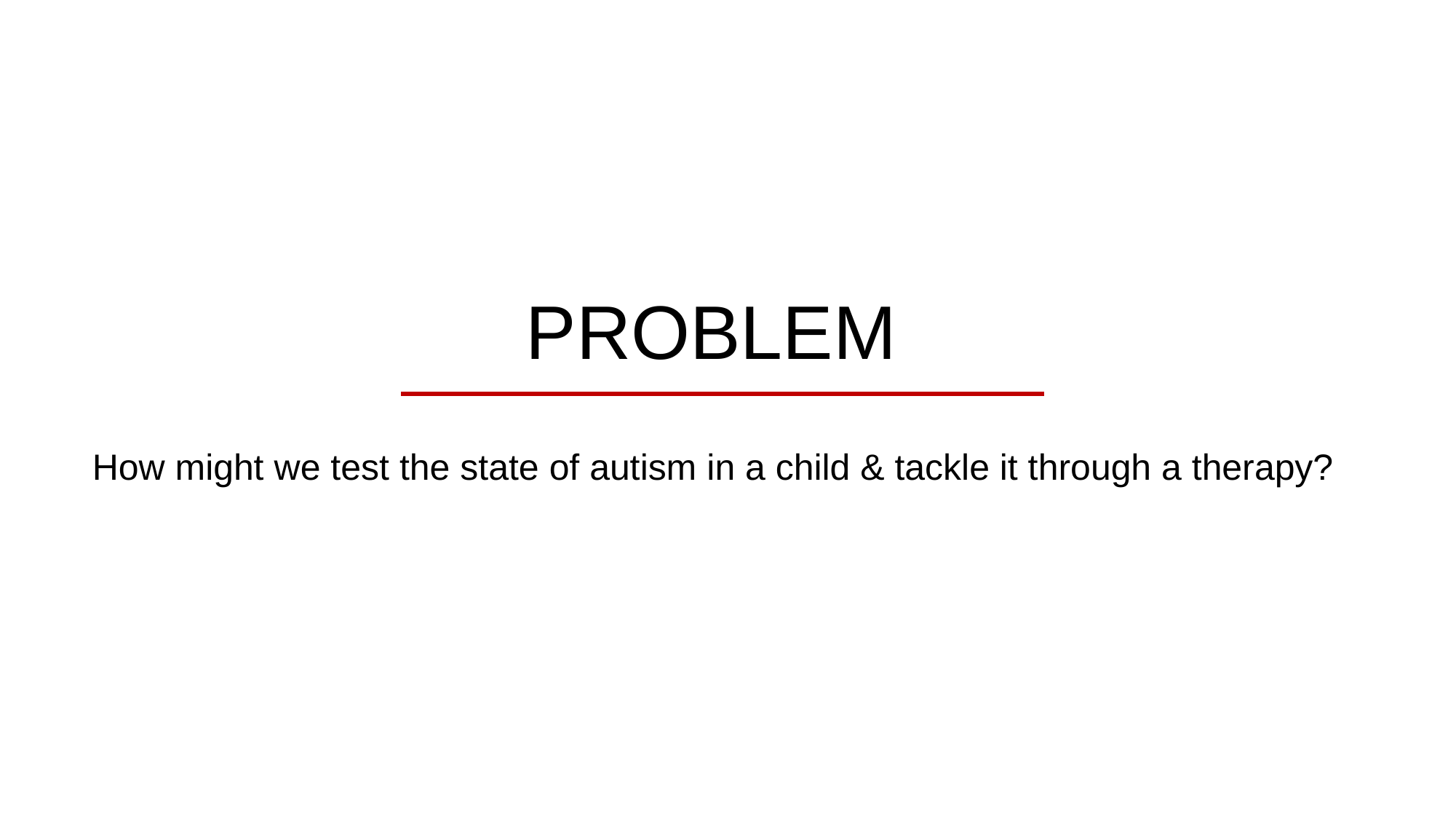

# PROBLEM

How might we test the state of autism in a child & tackle it through a therapy?